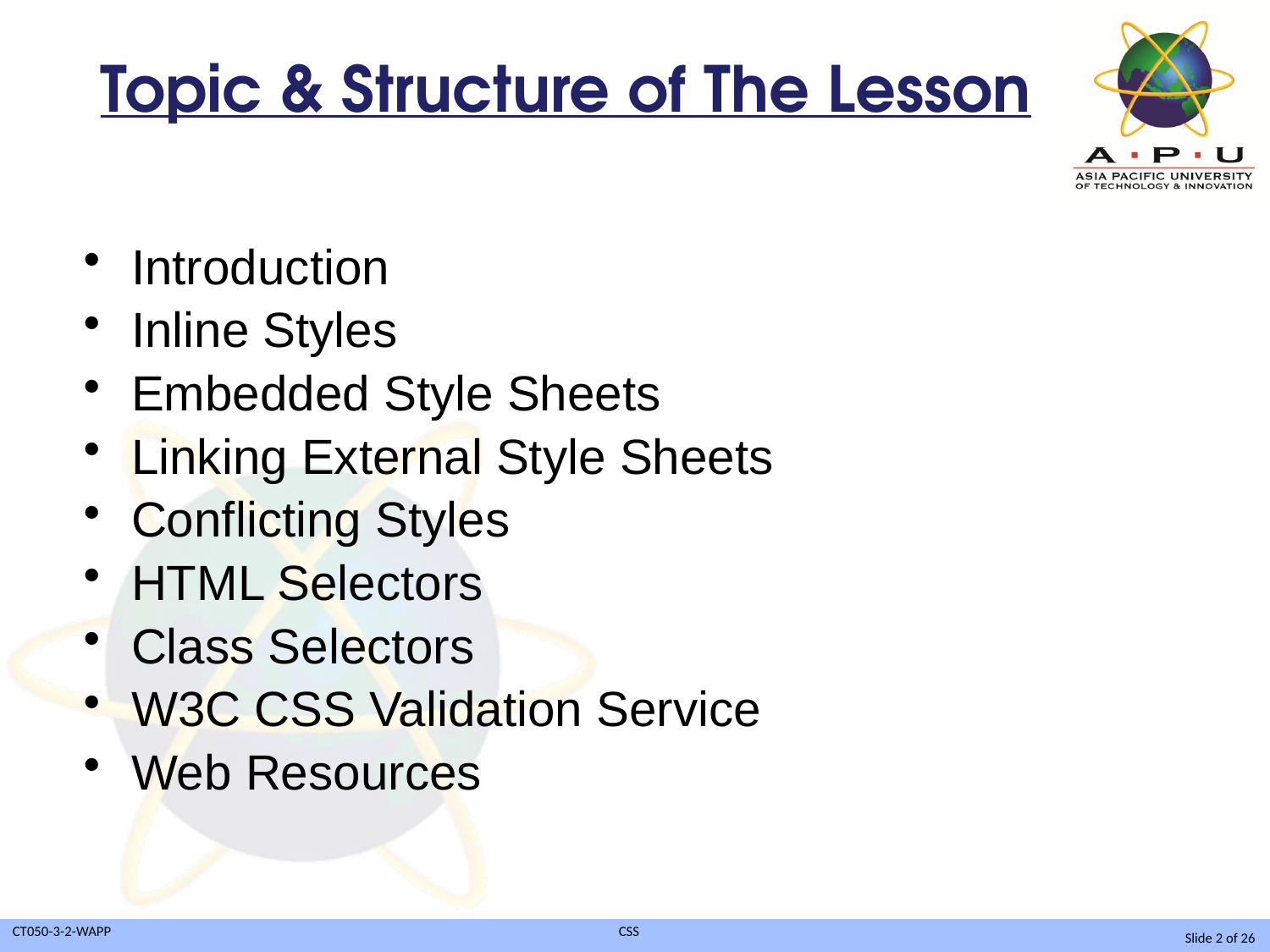

# Topic & Structure of The Lesson
Introduction
Inline Styles
Embedded Style Sheets
Linking External Style Sheets
Conflicting Styles
HTML Selectors
Class Selectors
W3C CSS Validation Service
Web Resources